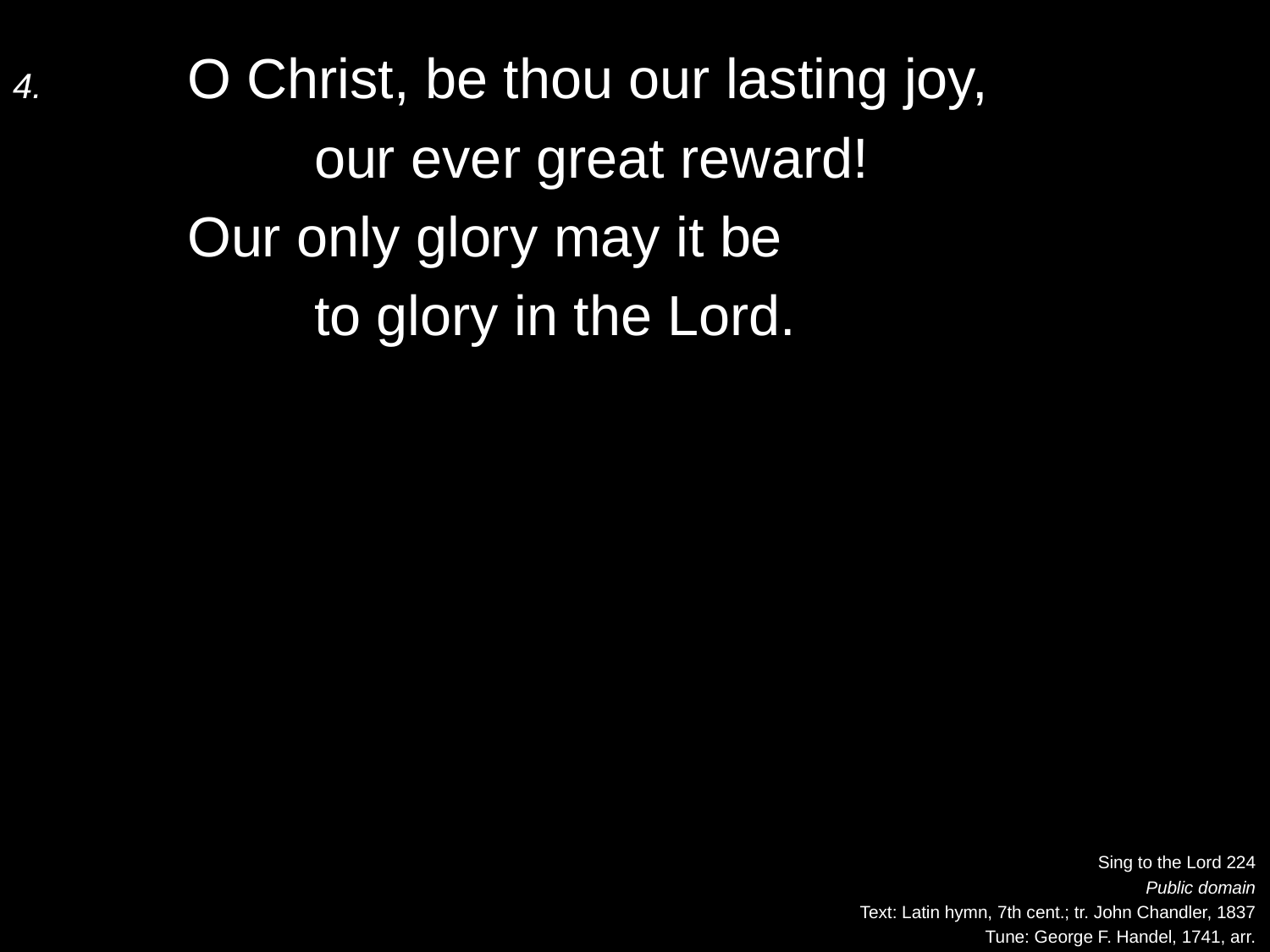

4.	O Christ, be thou our lasting joy,
		our ever great reward!
	Our only glory may it be
		to glory in the Lord.
Sing to the Lord 224
Public domain
Text: Latin hymn, 7th cent.; tr. John Chandler, 1837
Tune: George F. Handel, 1741, arr.